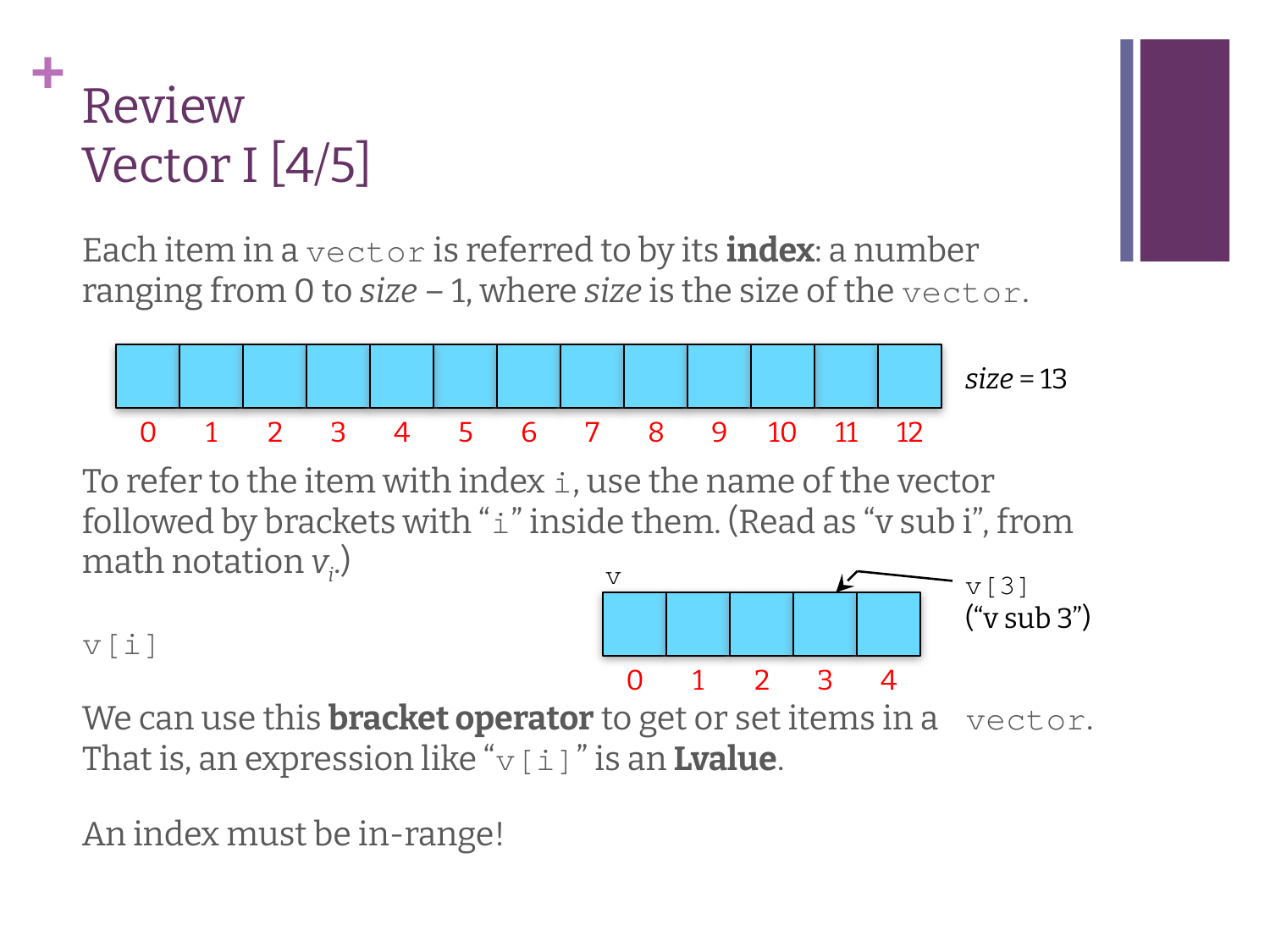

# Review Vector I [4/5]
Each item in a vector is referred to by its index: a number ranging from 0 to size – 1, where size is the size of the vector.

To refer to the item with index i, use the name of the vector followed by brackets with “i” inside them. (Read as “v sub i”, from math notation vi.)
v[i]
We can use this bracket operator to get or set items in a  vector. That is, an expression like “v[i]” is an Lvalue.
An index must be in-range!

size = 13
0
1
2
3
4
5
6
7
8
9
10
11
12
v
v[3]
(“v sub 3”)

0
1
2
3
4